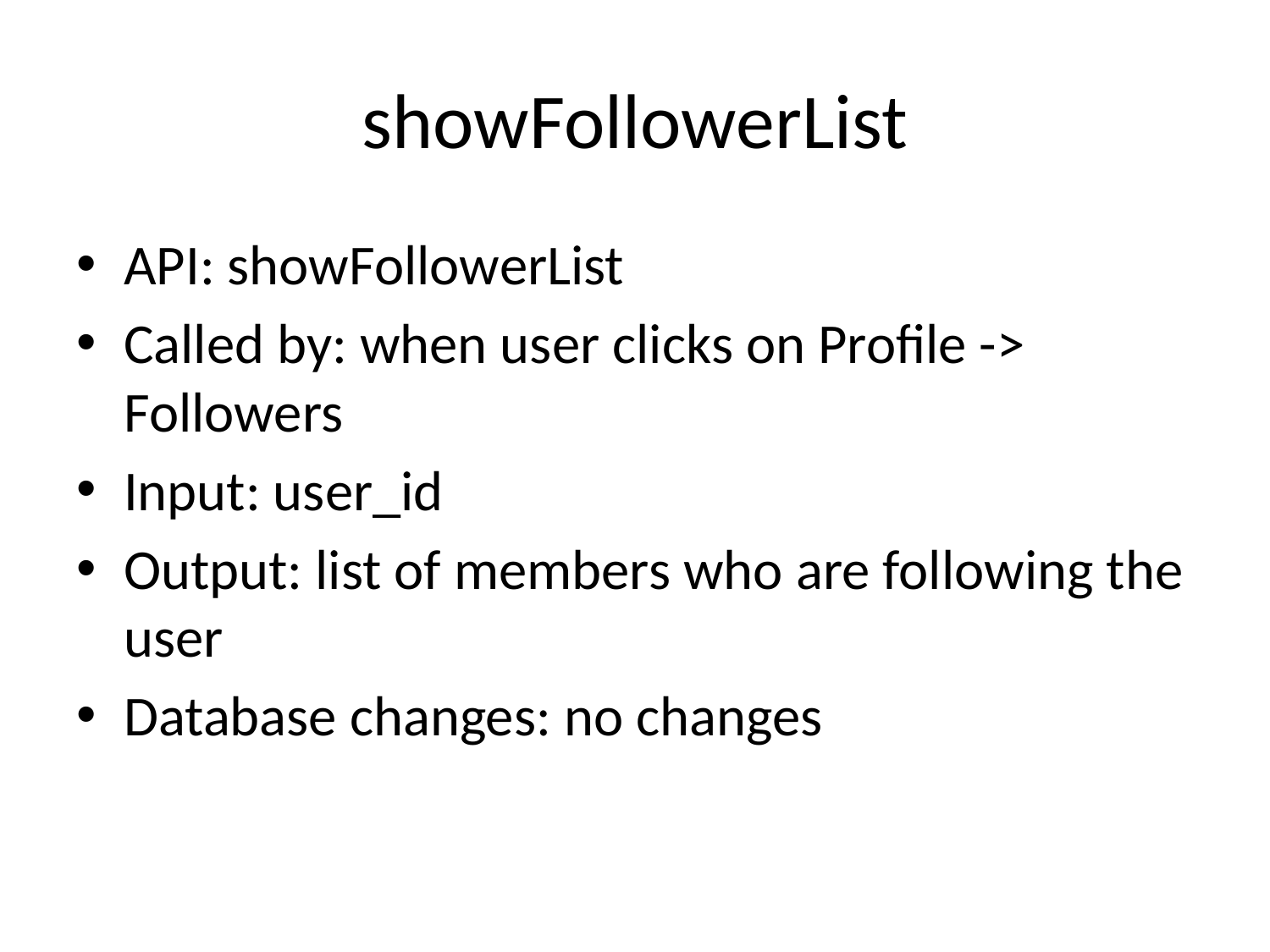

# showFollowerList
API: showFollowerList
Called by: when user clicks on Profile -> Followers
Input: user_id
Output: list of members who are following the user
Database changes: no changes